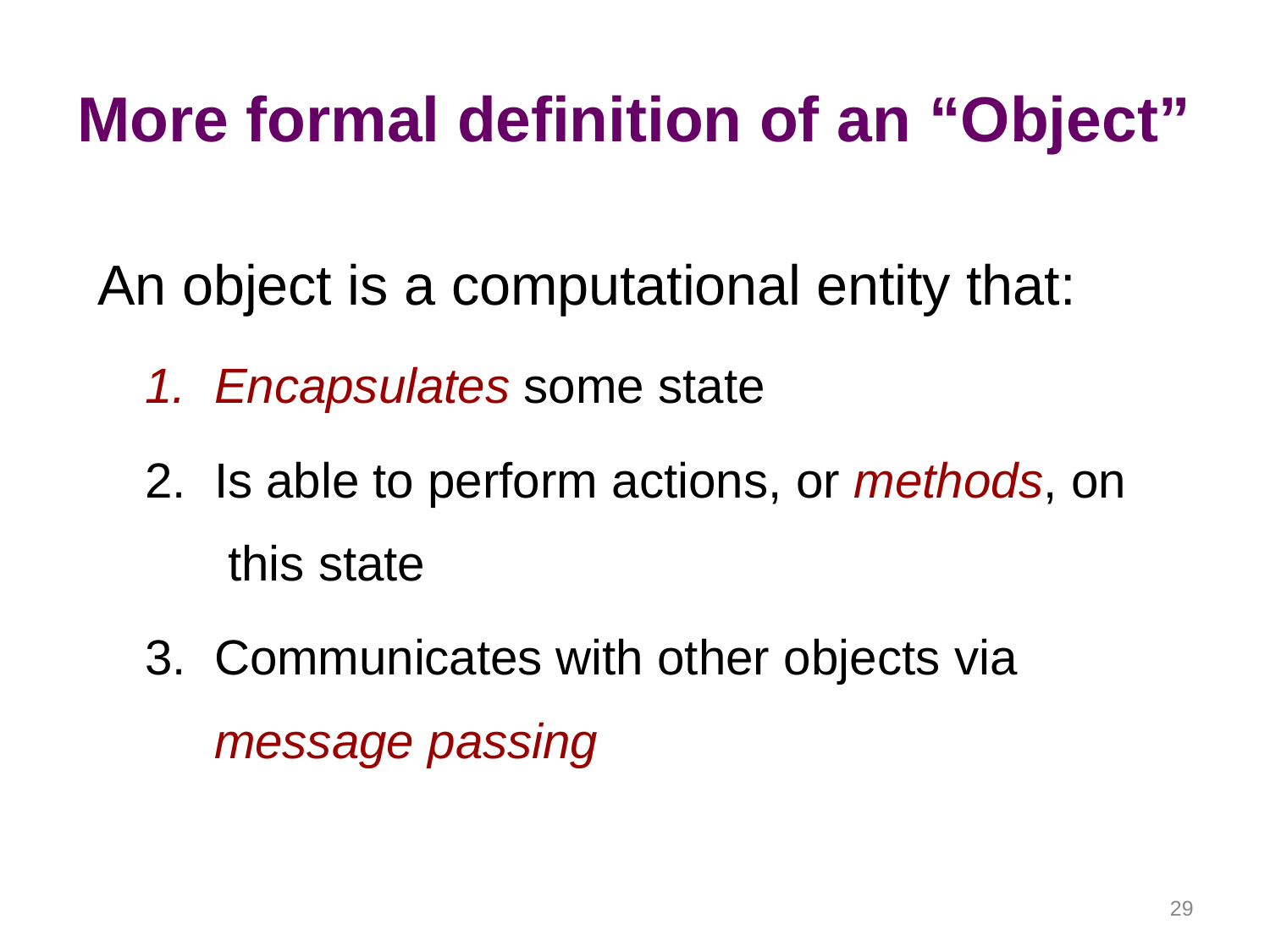

# More formal definition of an “Object”
An object is a computational entity that:
Encapsulates some state
Is able to perform actions, or methods, on  this state
Communicates with other objects via
message passing
29